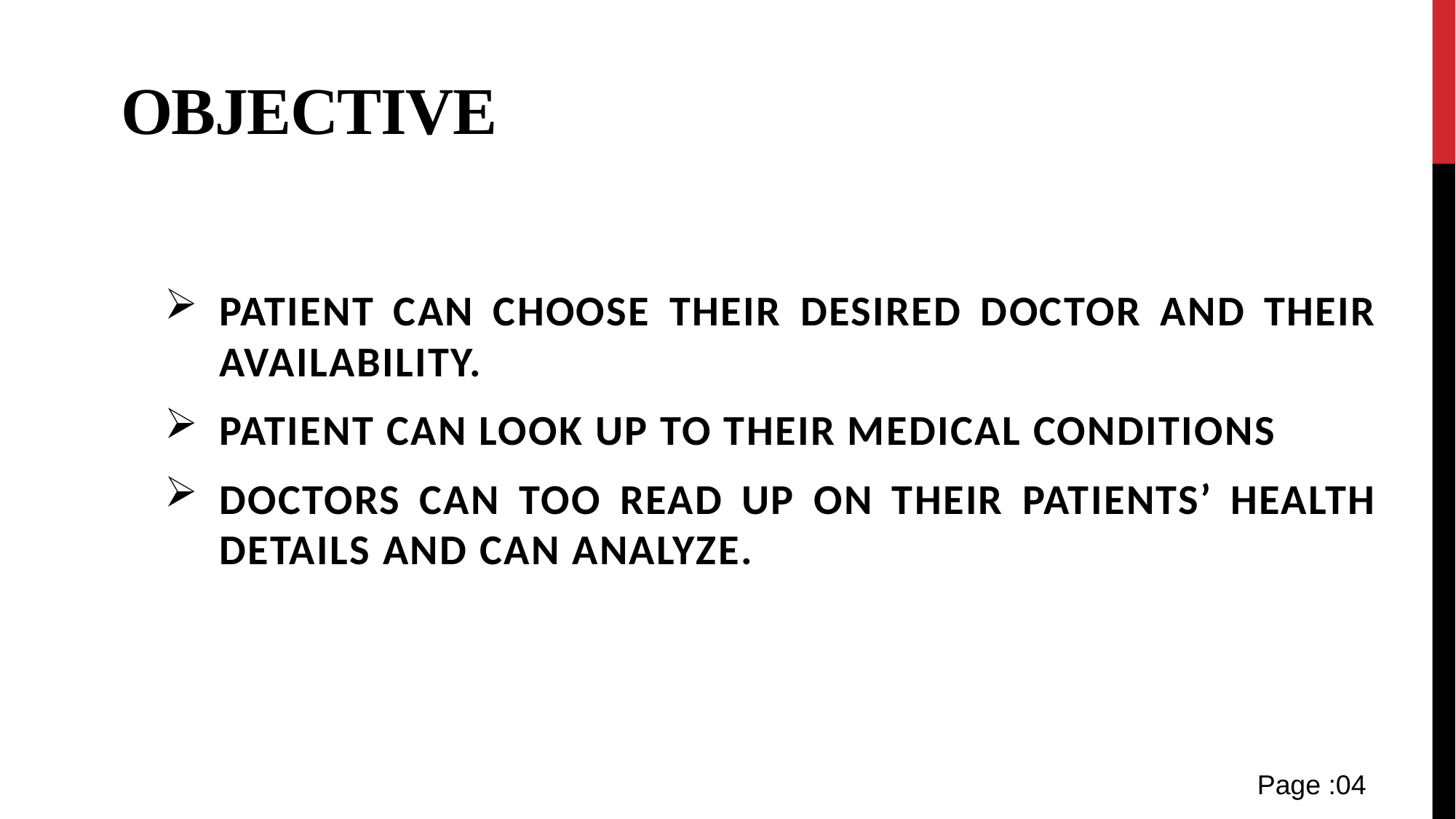

# Objective
Patient can choose their desired doctor and their availability.
Patient can look up to their medical conditions
Doctors can too read up on their patients’ health details and can analyze.

Page :04